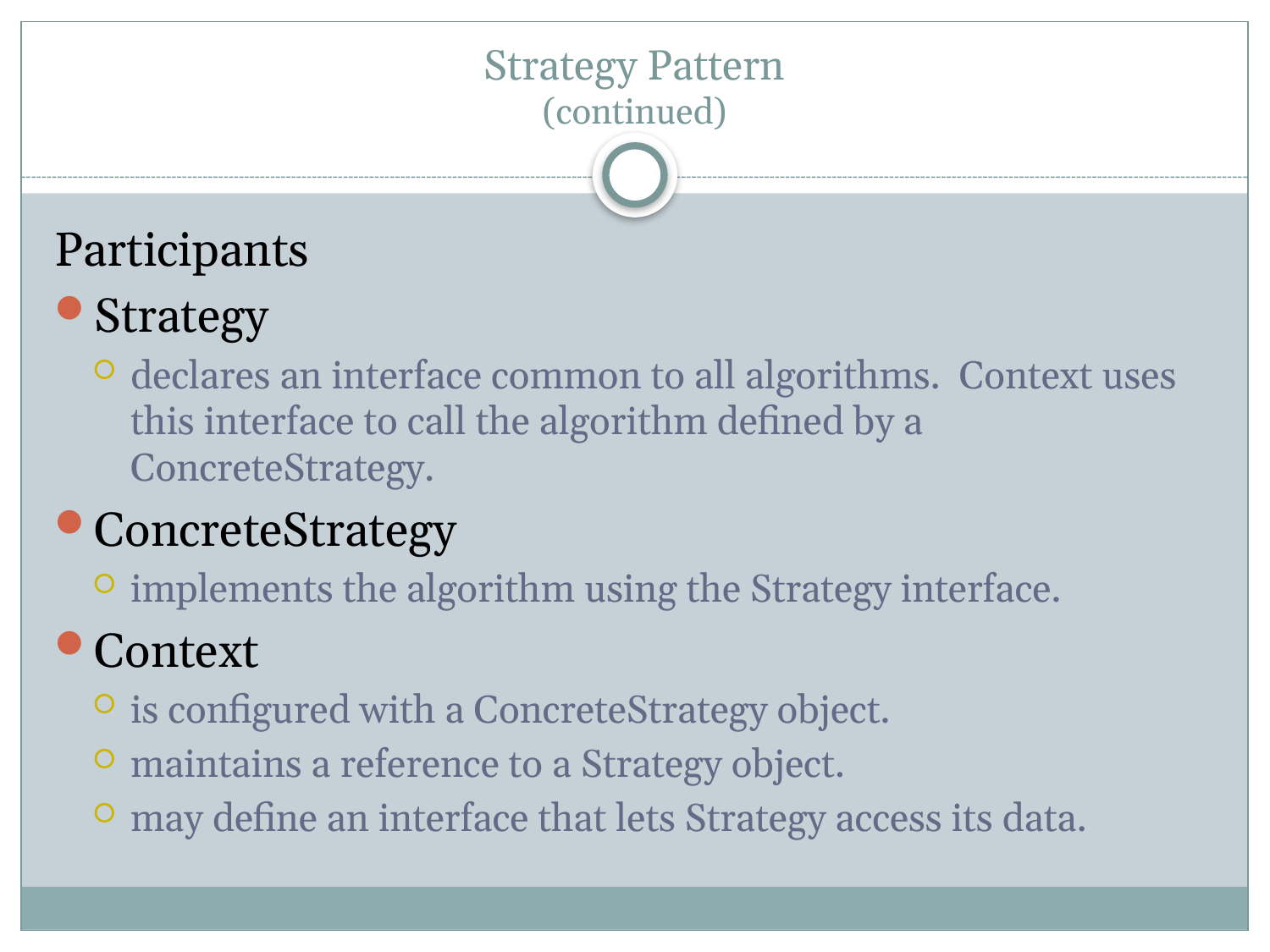

# Strategy Pattern (continued)
Participants
Strategy
declares an interface common to all algorithms.  Context uses this interface to call the algorithm defined by a ConcreteStrategy.
ConcreteStrategy
implements the algorithm using the Strategy interface.
Context
is configured with a ConcreteStrategy object.
maintains a reference to a Strategy object.
may define an interface that lets Strategy access its data.